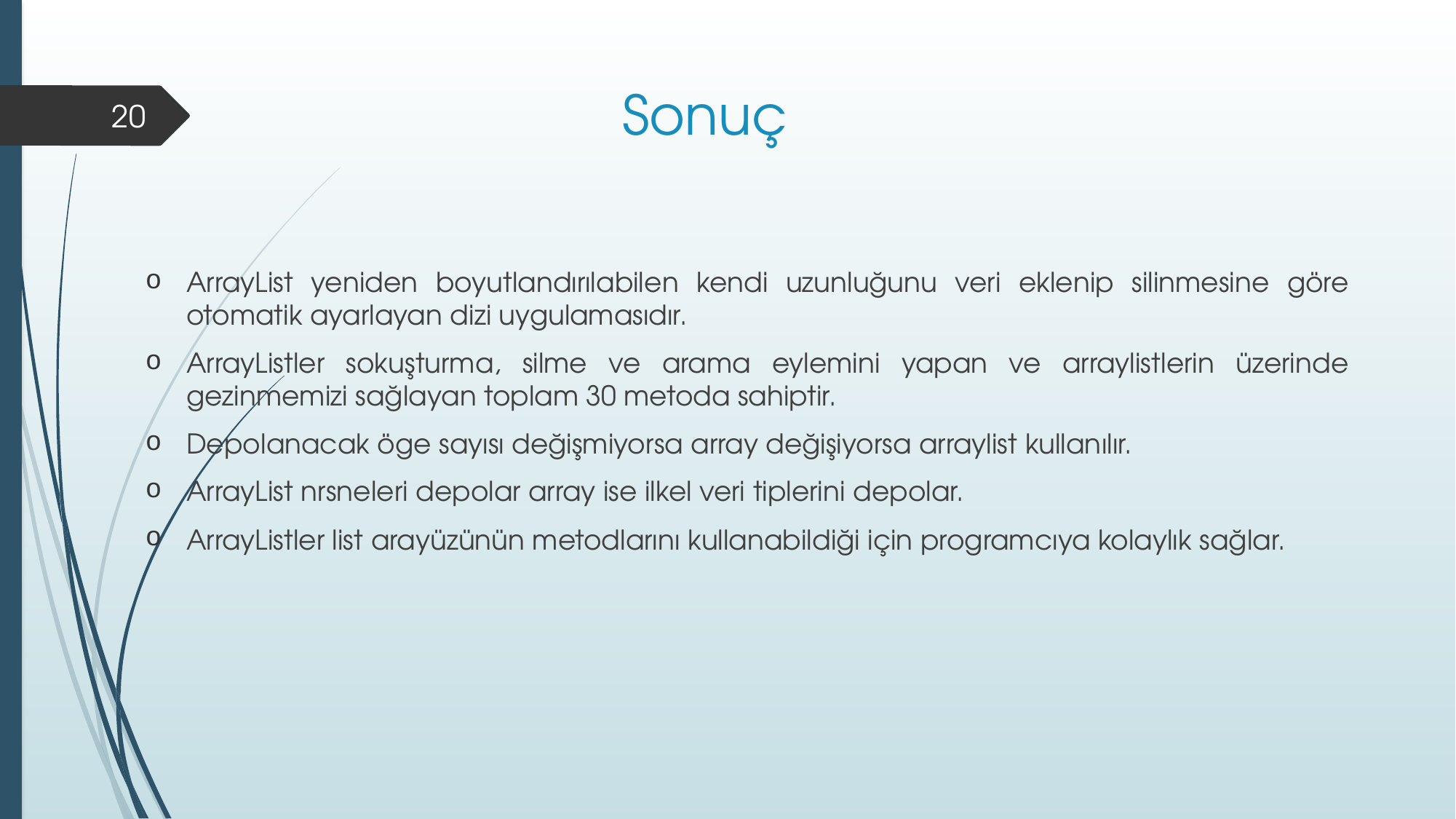

# Sonuç
20
ArrayList yeniden boyutlandırılabilen kendi uzunluğunu veri eklenip silinmesine göre otomatik ayarlayan dizi uygulamasıdır.
ArrayListler sokuşturma, silme ve arama eylemini yapan ve arraylistlerin üzerinde gezinmemizi sağlayan toplam 30 metoda sahiptir.
Depolanacak öge sayısı değişmiyorsa array değişiyorsa arraylist kullanılır.
ArrayList nrsneleri depolar array ise ilkel veri tiplerini depolar.
ArrayListler list arayüzünün metodlarını kullanabildiği için programcıya kolaylık sağlar.